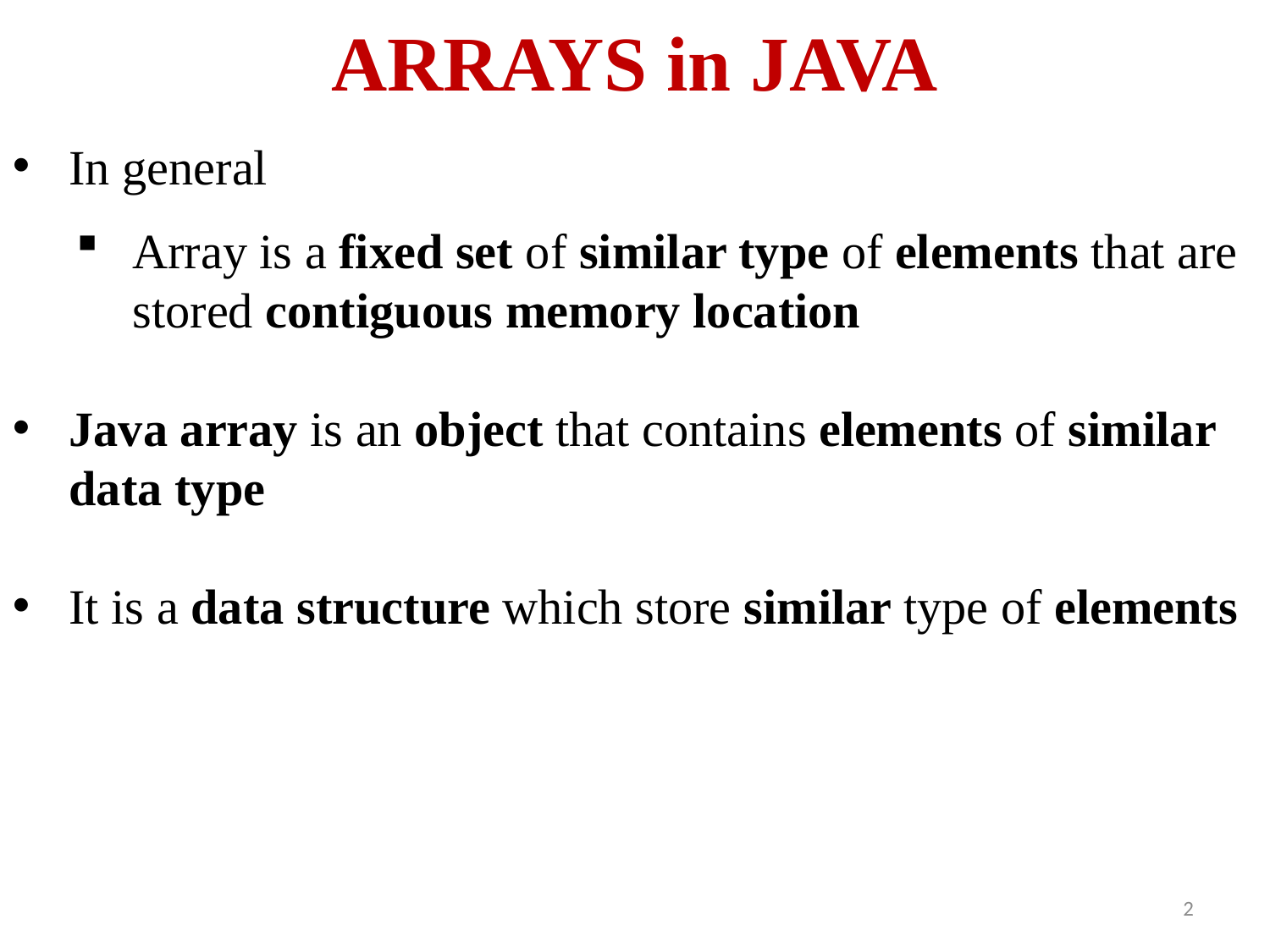

# ARRAYS in JAVA
In general

Array is a fixed set of similar type of elements that are stored contiguous memory location

Java array is an object that contains elements of similar data type

It is a data structure which store similar type of elements

2